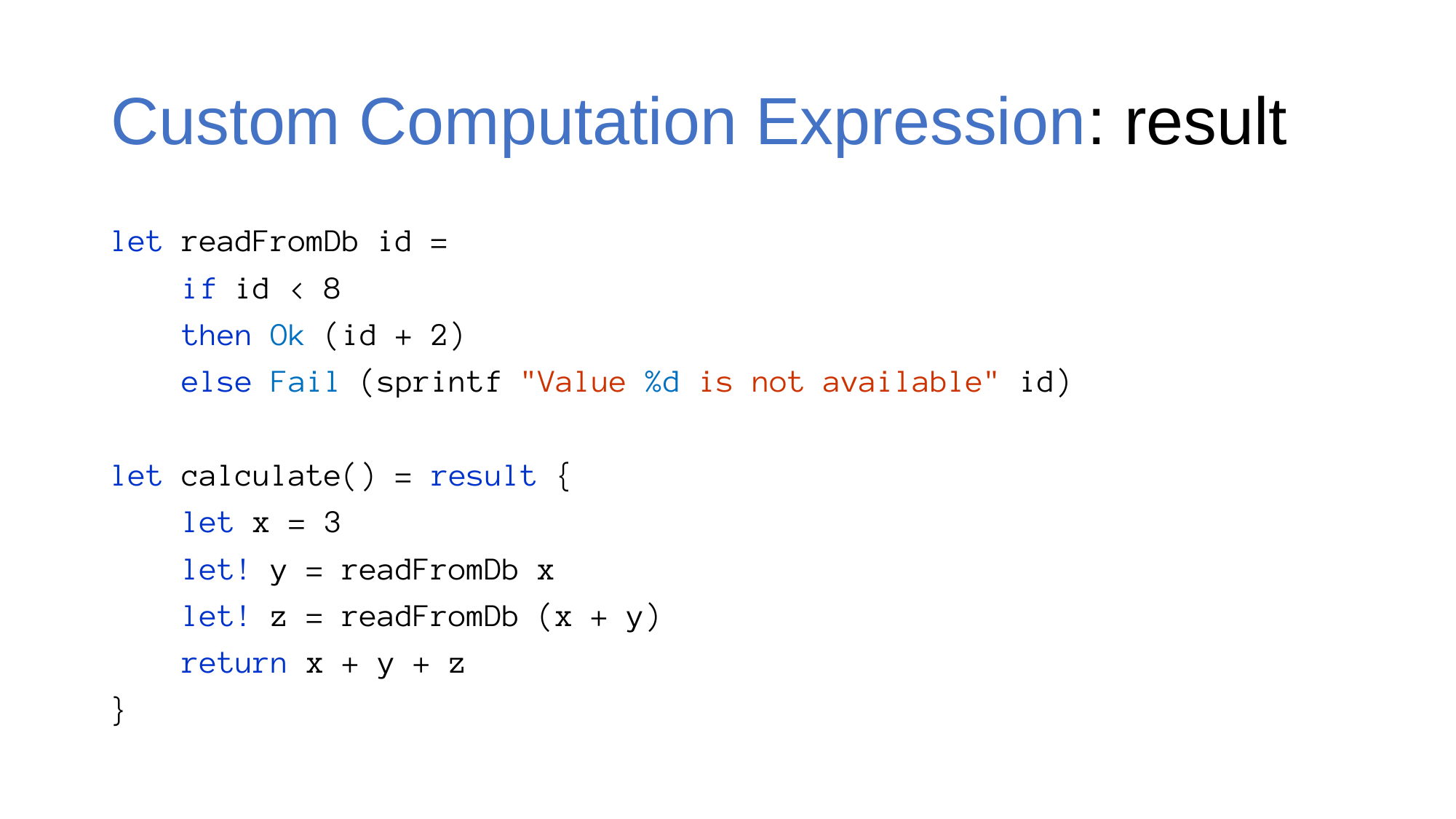

# Custom Computation Expression: result
let readFromDb id =
    if id < 8
    then Ok (id + 2)
    else Fail (sprintf "Value %d is not available" id)

let calculate() = result {
    let x = 3
    let! y = readFromDb x
    let! z = readFromDb (x + y)
    return x + y + z
}